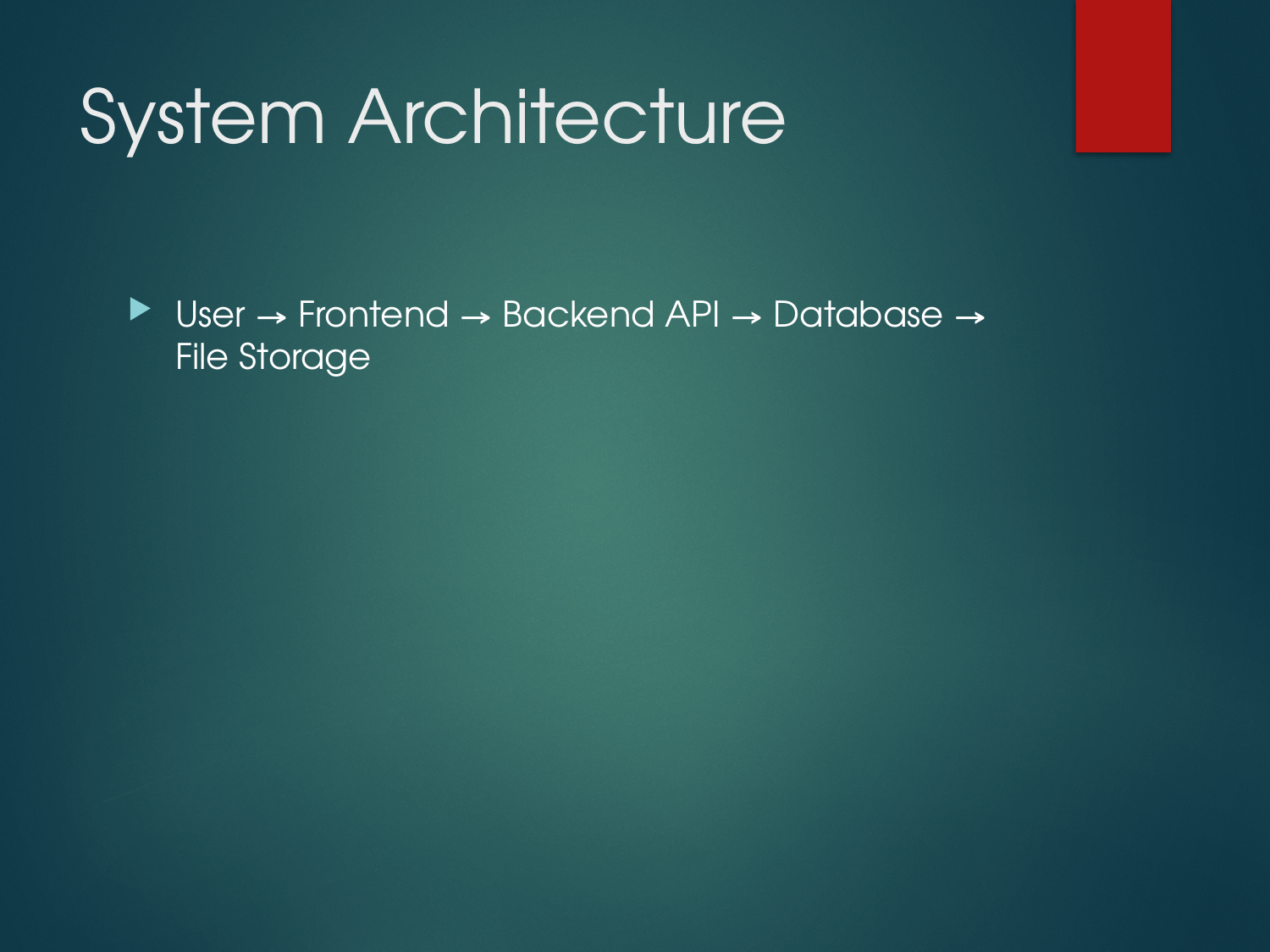

# System Architecture
User → Frontend → Backend API → Database → File Storage